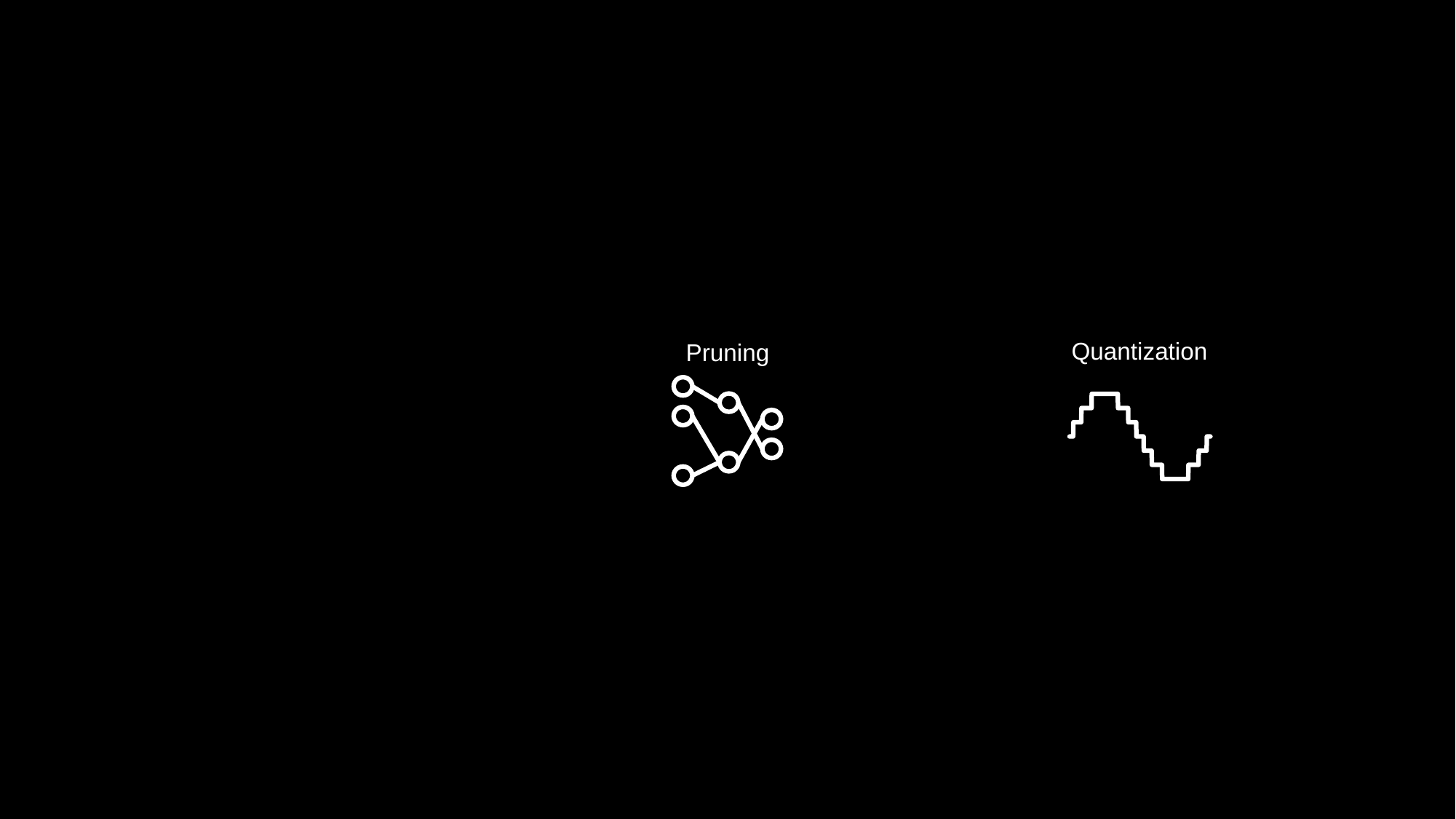

Quantization

### Chart

| Category |  |
|---|---|

Pruning